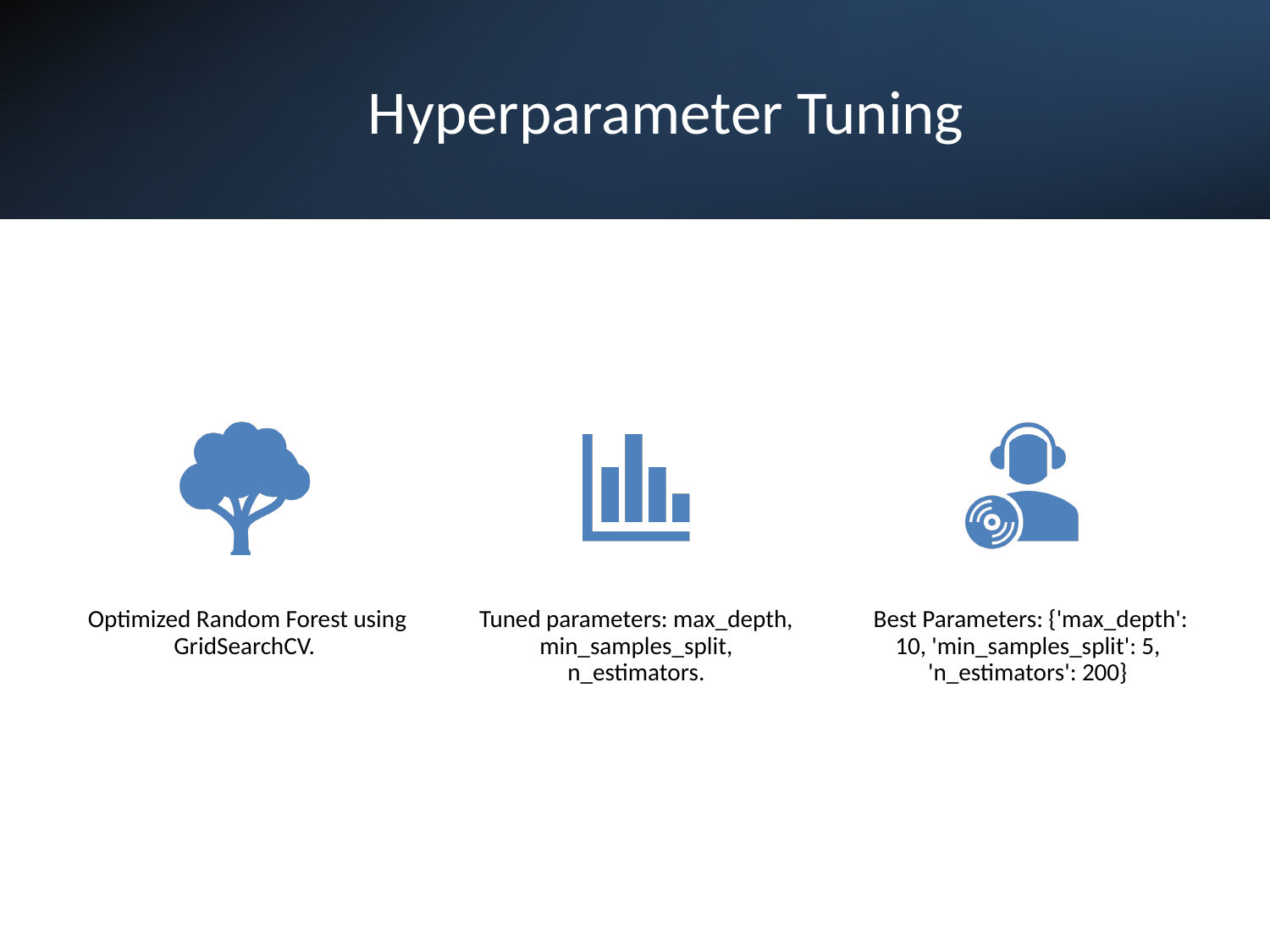

# Hyperparameter Tuning
 Optimized Random Forest using GridSearchCV.
Tuned parameters: max_depth, min_samples_split, n_estimators.
 Best Parameters: {'max_depth': 10, 'min_samples_split': 5, 'n_estimators': 200}